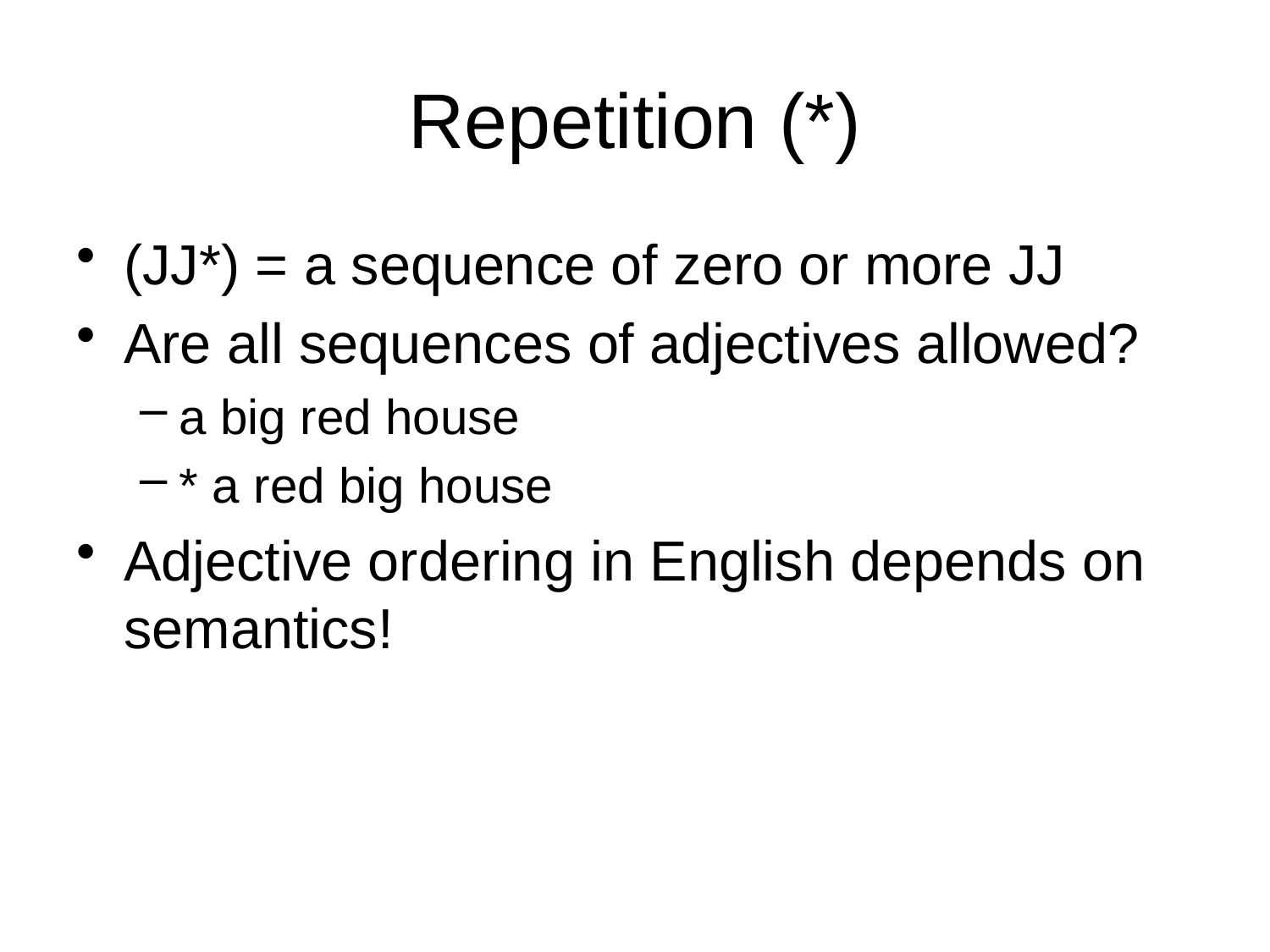

# Repetition (*)
(JJ*) = a sequence of zero or more JJ
Are all sequences of adjectives allowed?
a big red house
* a red big house
Adjective ordering in English depends on semantics!